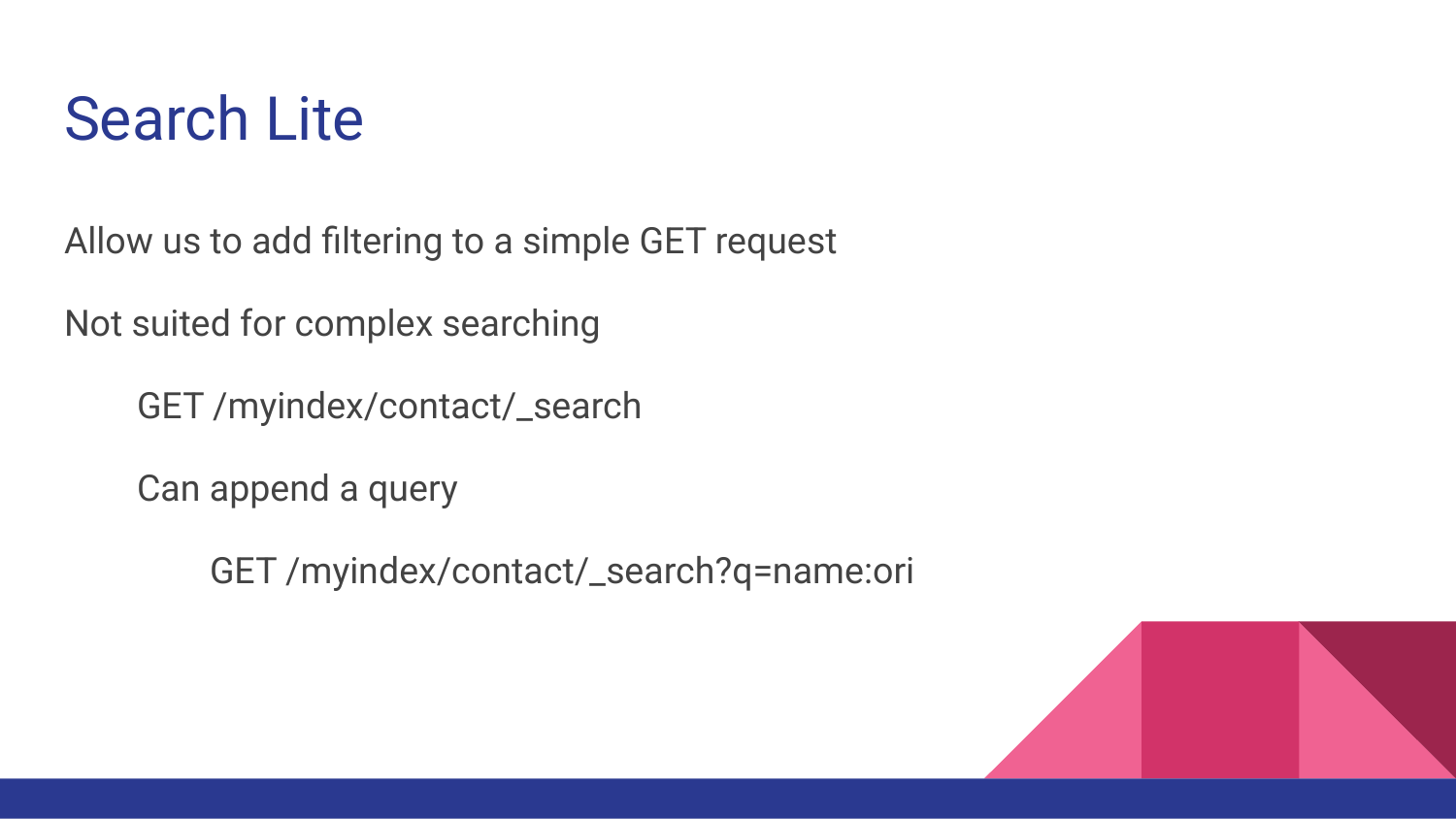

# Search Lite
Allow us to add filtering to a simple GET request
Not suited for complex searching
GET /myindex/contact/_search
Can append a query
	GET /myindex/contact/_search?q=name:ori